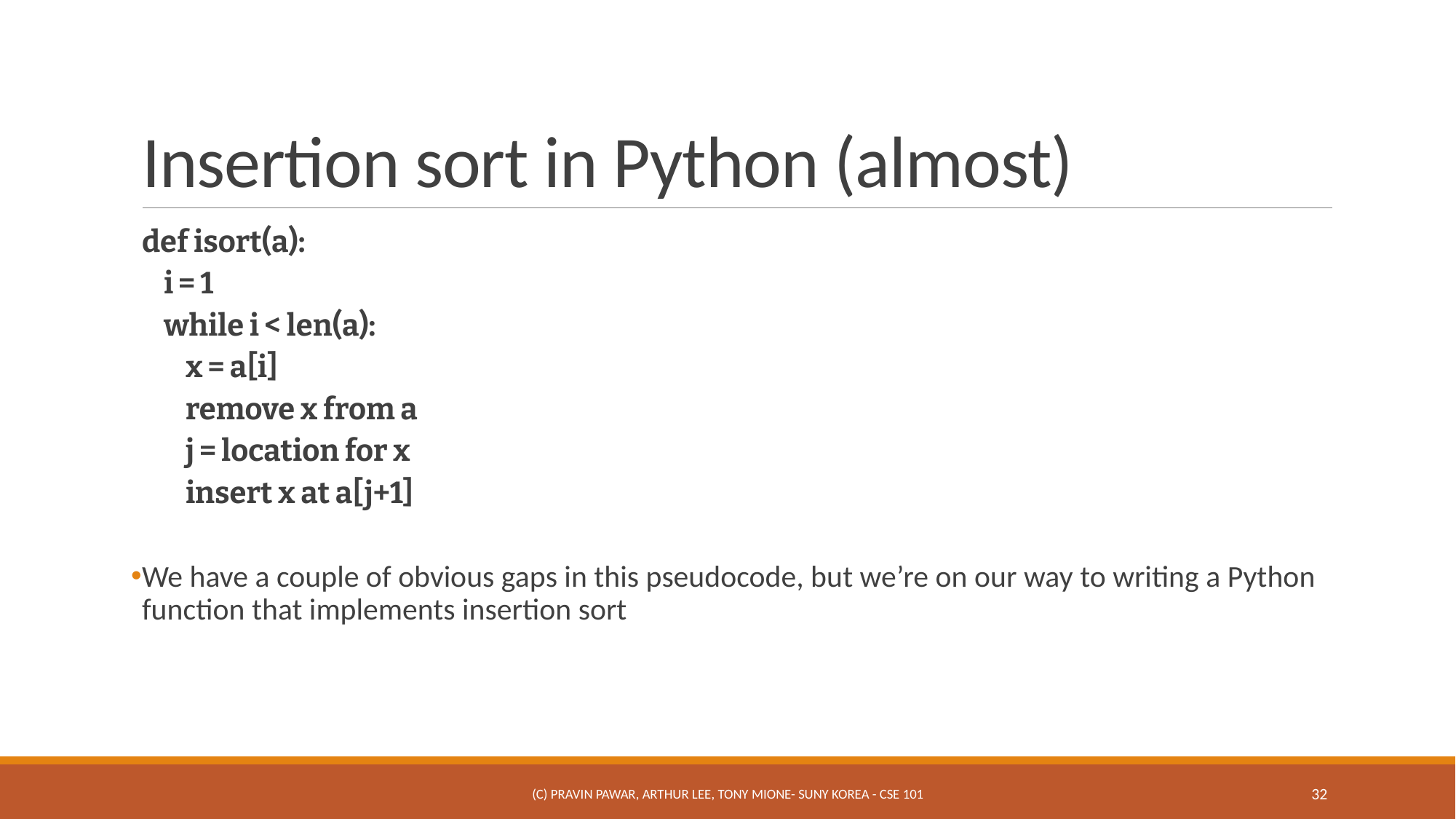

# Insertion sort in Python (almost)
def isort(a):
    i = 1
    while i < len(a):
        x = a[i]
        remove x from a
        j = location for x
        insert x at a[j+1]

We have a couple of obvious gaps in this pseudocode, but we’re on our way to writing a Python function that implements insertion sort
(c) Pravin Pawar, Arthur Lee, Tony Mione- SUNY Korea - CSE 101
32